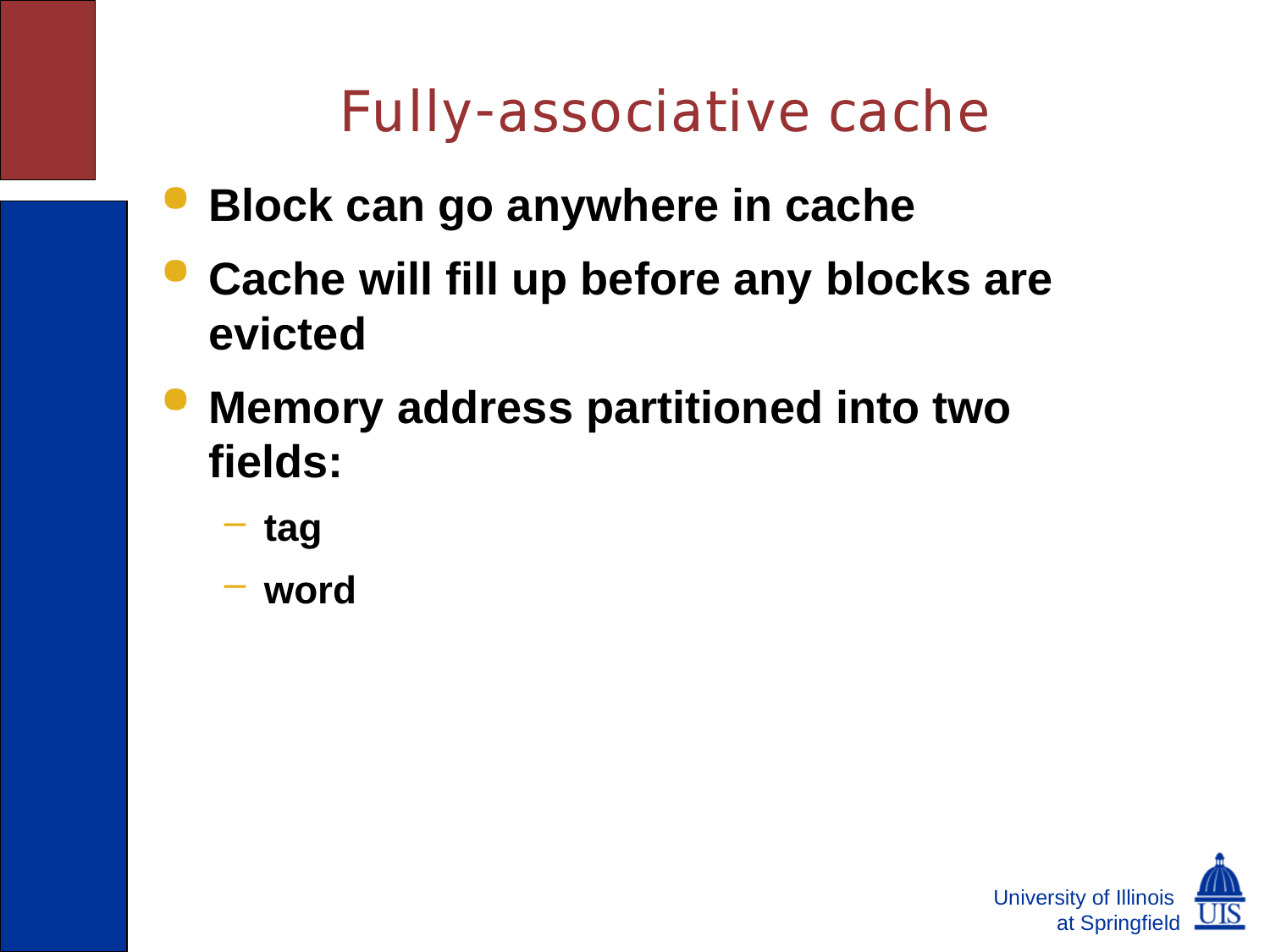

# Fully-associative cache
Block can go anywhere in cache
Cache will fill up before any blocks are evicted
Memory address partitioned into two fields:
tag
word